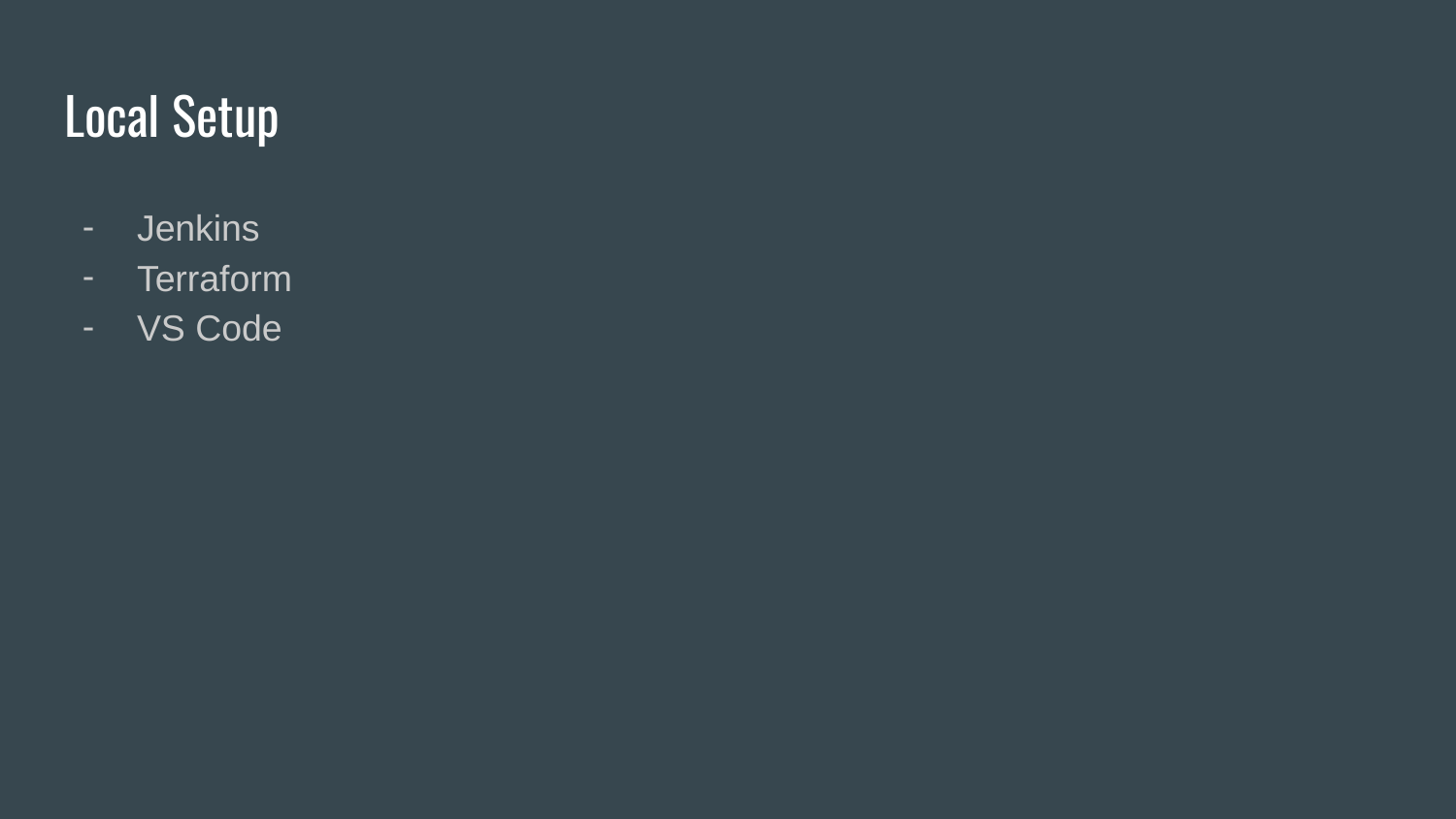

# Local Setup
Jenkins
Terraform
VS Code